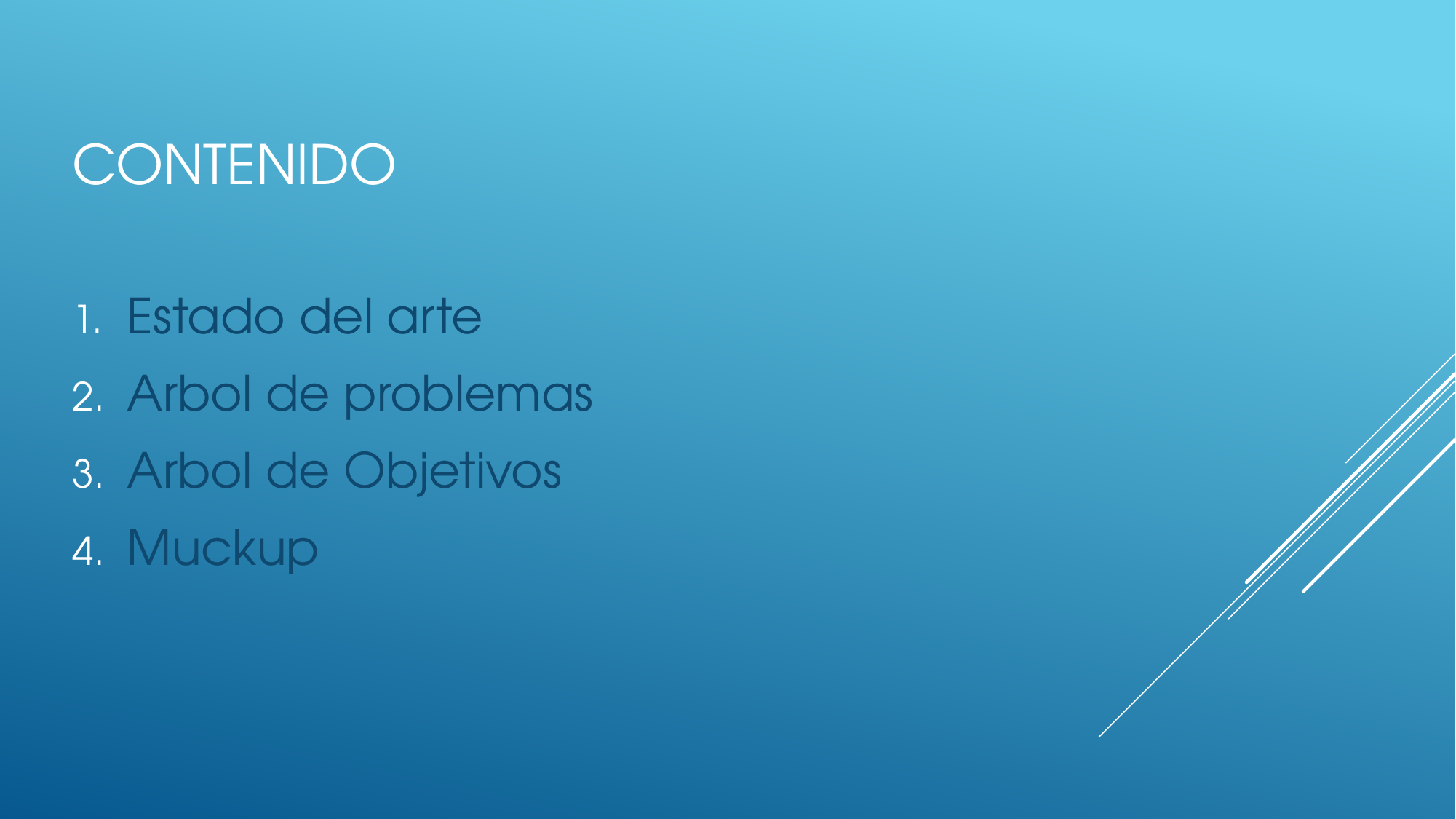

# CONTENIDO
Estado del arte
Arbol de problemas
Arbol de Objetivos
Muckup